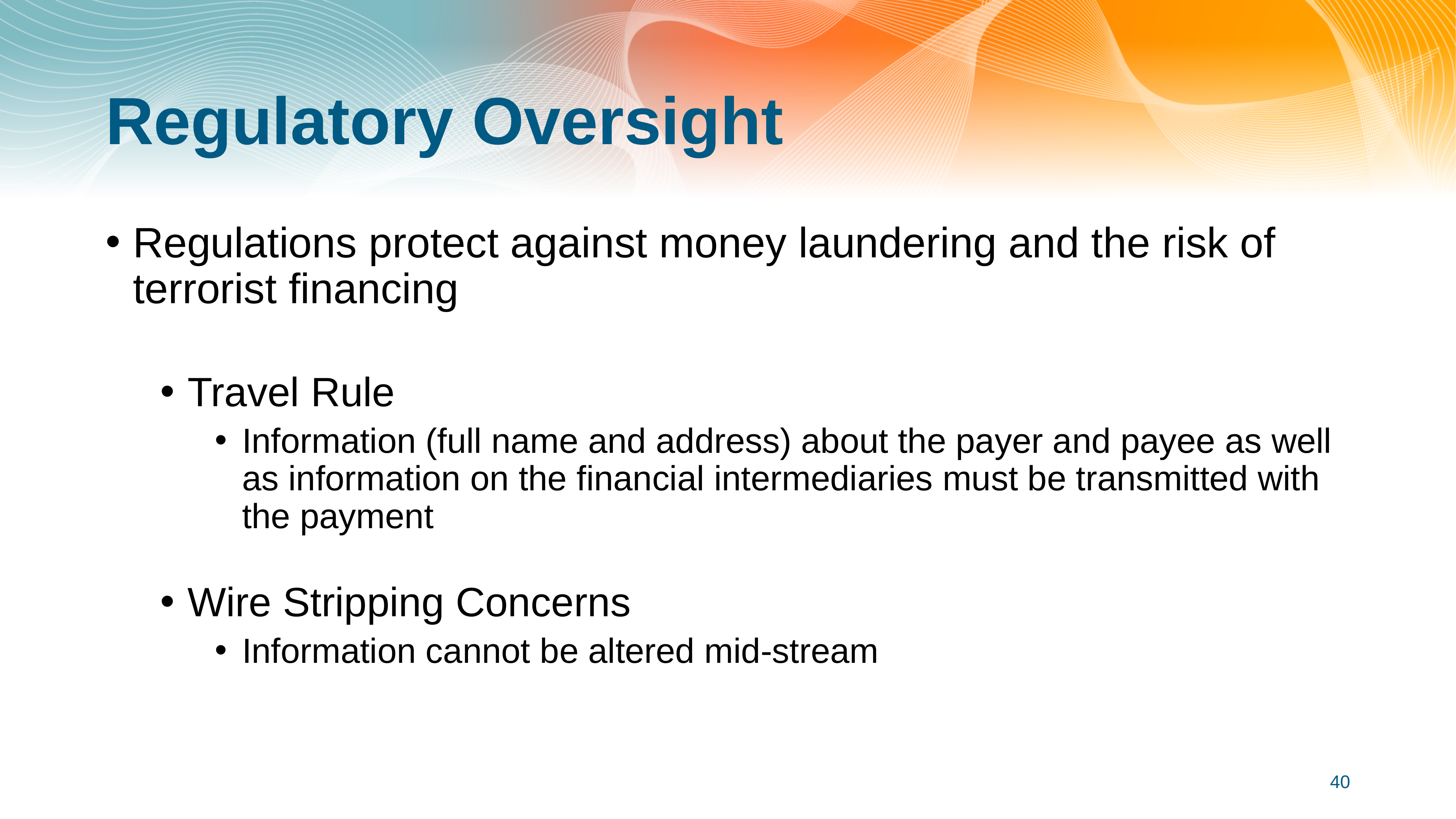

# Regulatory Oversight
Regulations protect against money laundering and the risk of terrorist financing
Travel Rule
Information (full name and address) about the payer and payee as well as information on the financial intermediaries must be transmitted with the payment
Wire Stripping Concerns
Information cannot be altered mid-stream

40